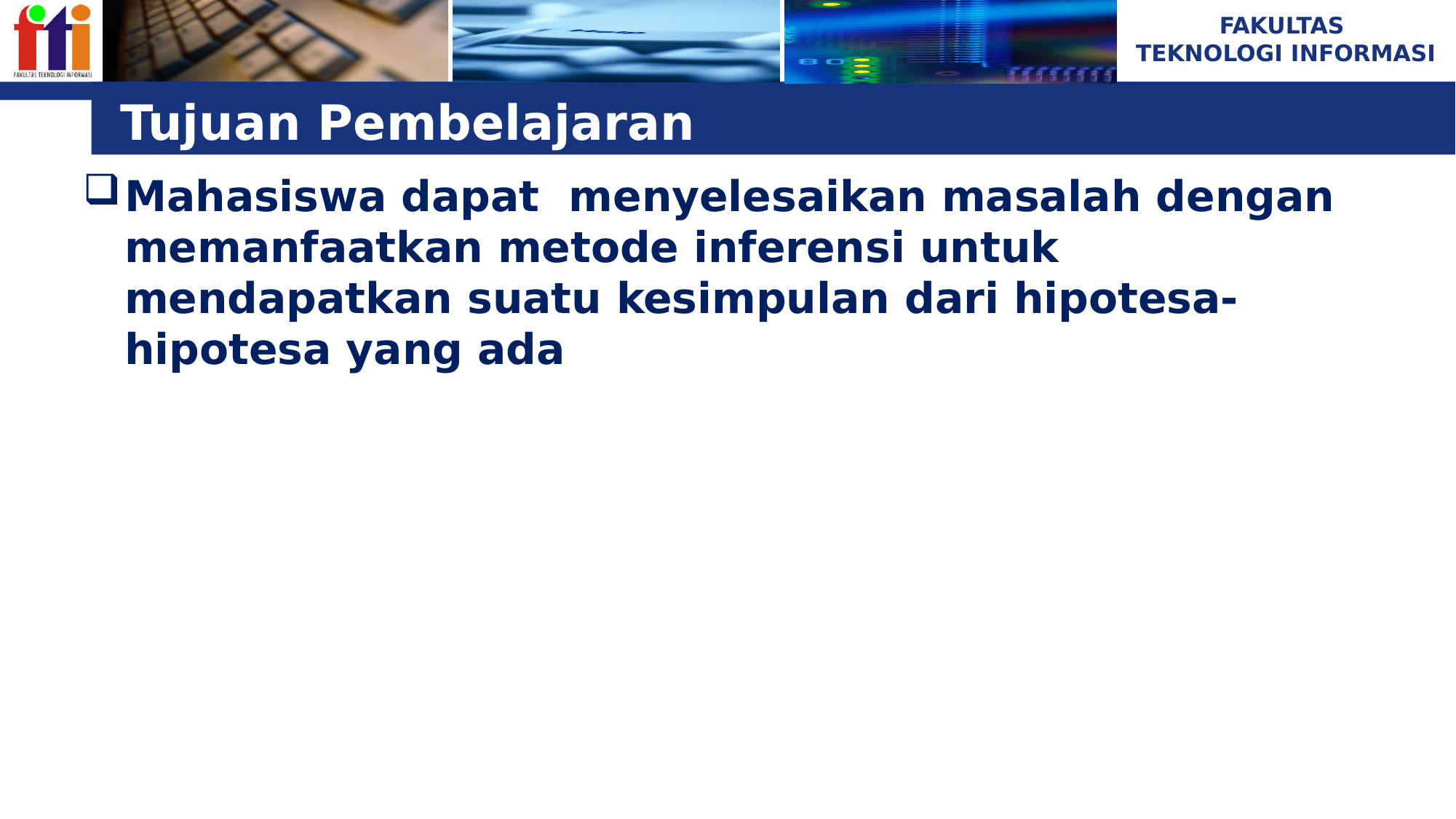

# Tujuan Pembelajaran
Mahasiswa dapat  menyelesaikan masalah dengan memanfaatkan metode inferensi untuk mendapatkan suatu kesimpulan dari hipotesa-hipotesa yang ada